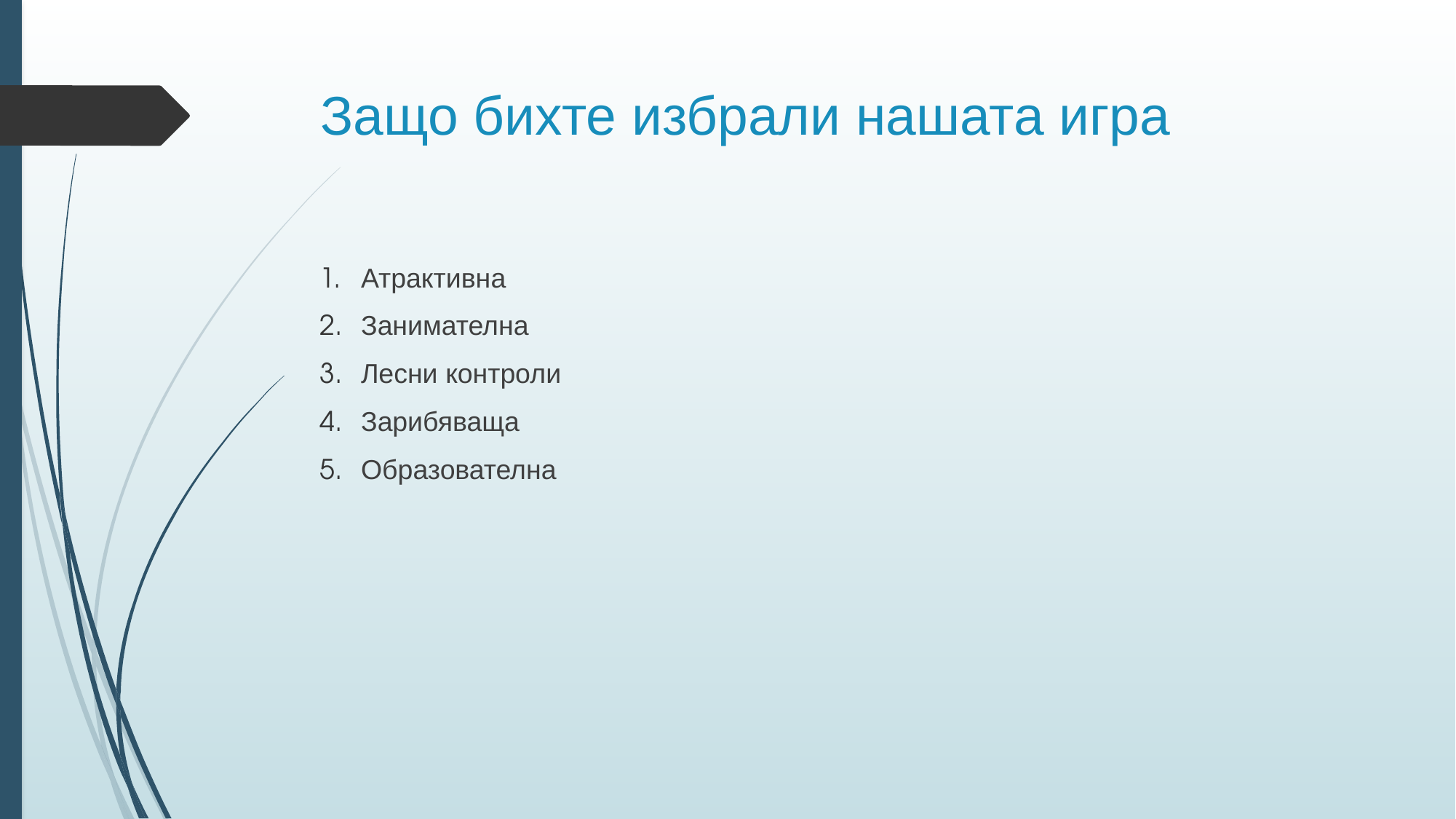

# Защо бихте избрали нашата игра
Атрактивна
Занимателна
Лесни контроли
Зарибяваща
Образователна